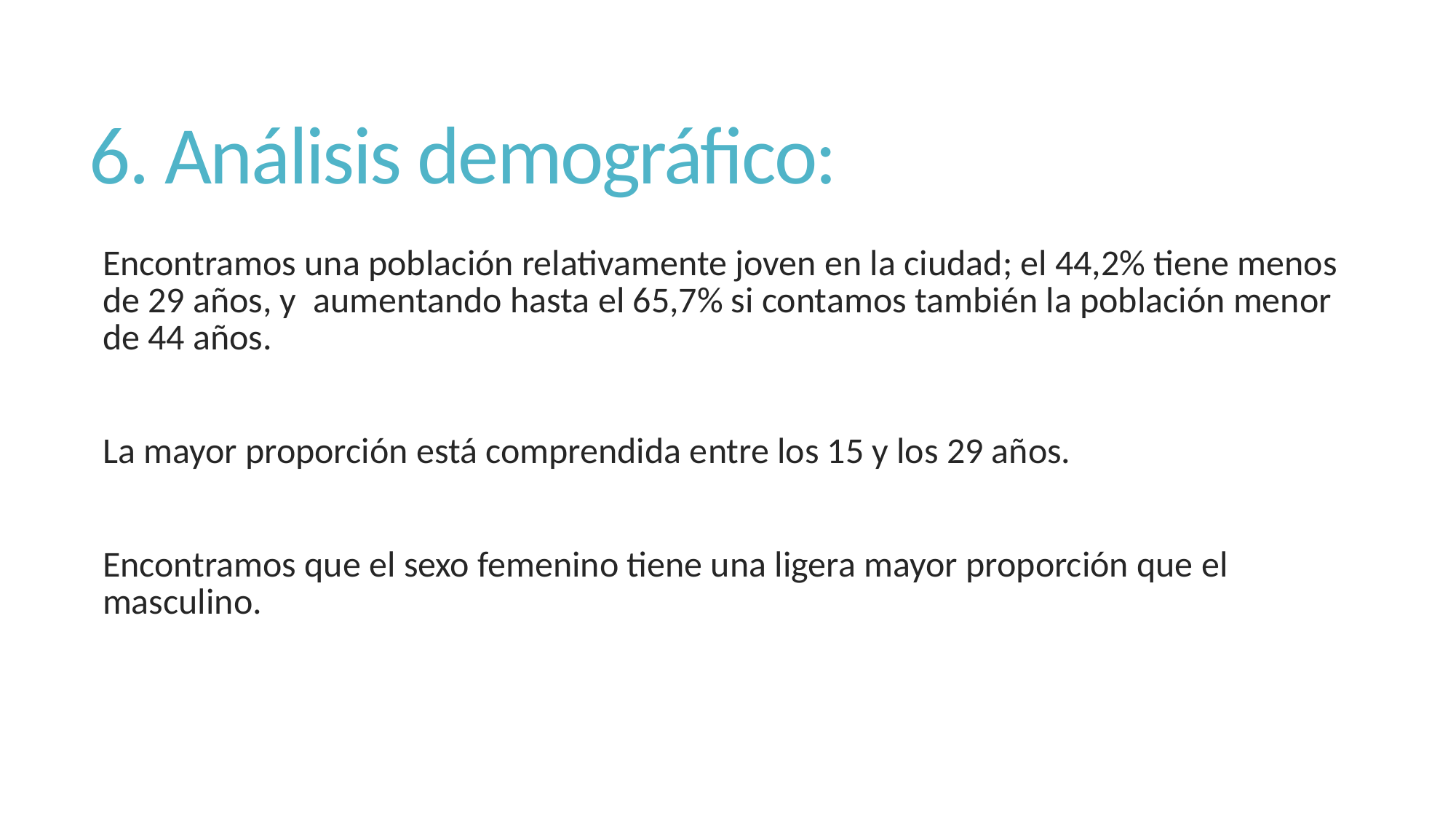

# 6. Análisis demográfico:
Encontramos una población relativamente joven en la ciudad; el 44,2% tiene menos de 29 años, y  aumentando hasta el 65,7% si contamos también la población menor de 44 años.

La mayor proporción está comprendida entre los 15 y los 29 años.

Encontramos que el sexo femenino tiene una ligera mayor proporción que el masculino.